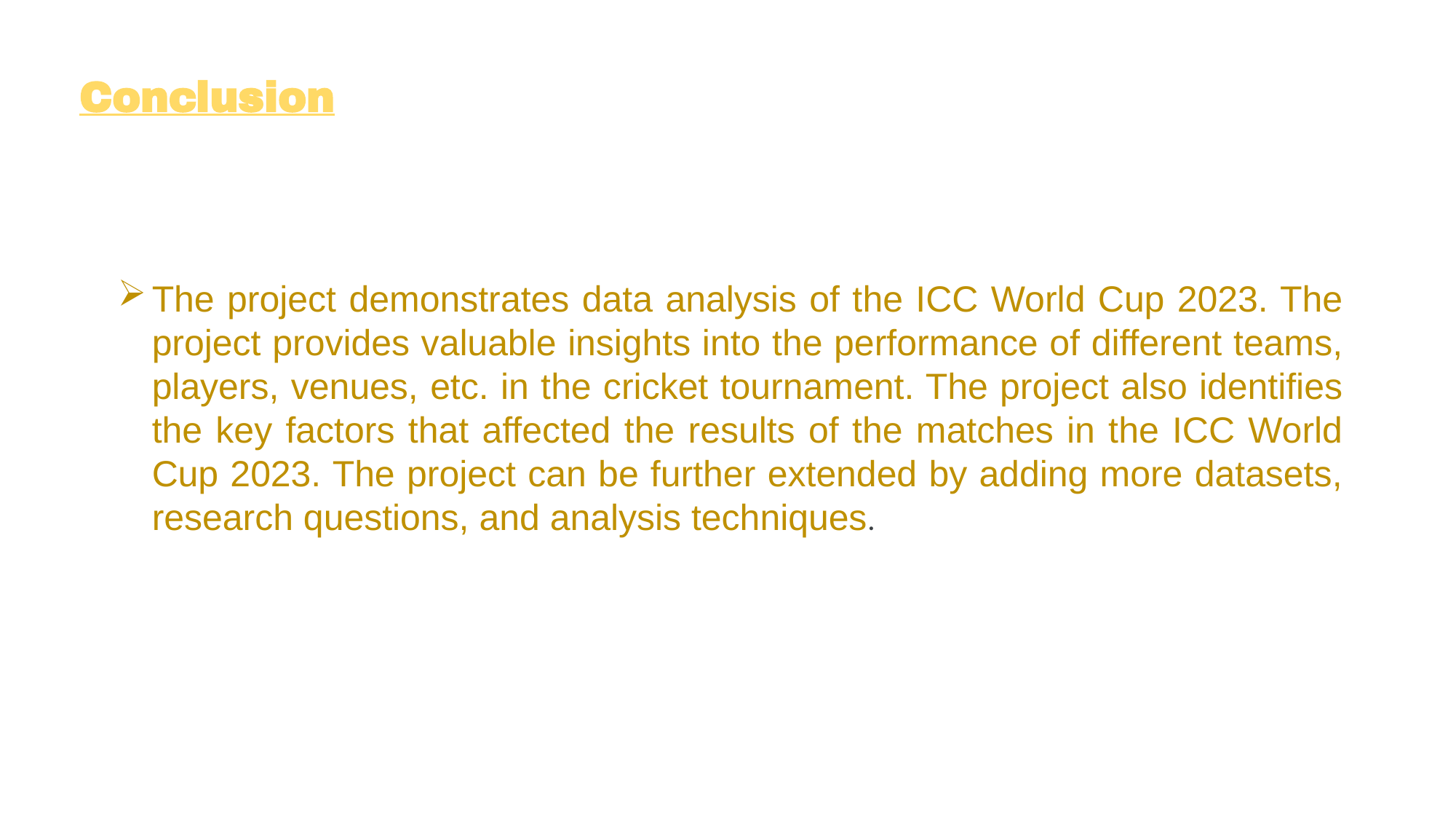

Conclusion

The project demonstrates data analysis of the ICC World Cup 2023. The project provides valuable insights into the performance of different teams, players, venues, etc. in the cricket tournament. The project also identifies the key factors that affected the results of the matches in the ICC World Cup 2023. The project can be further extended by adding more datasets, research questions, and analysis techniques.